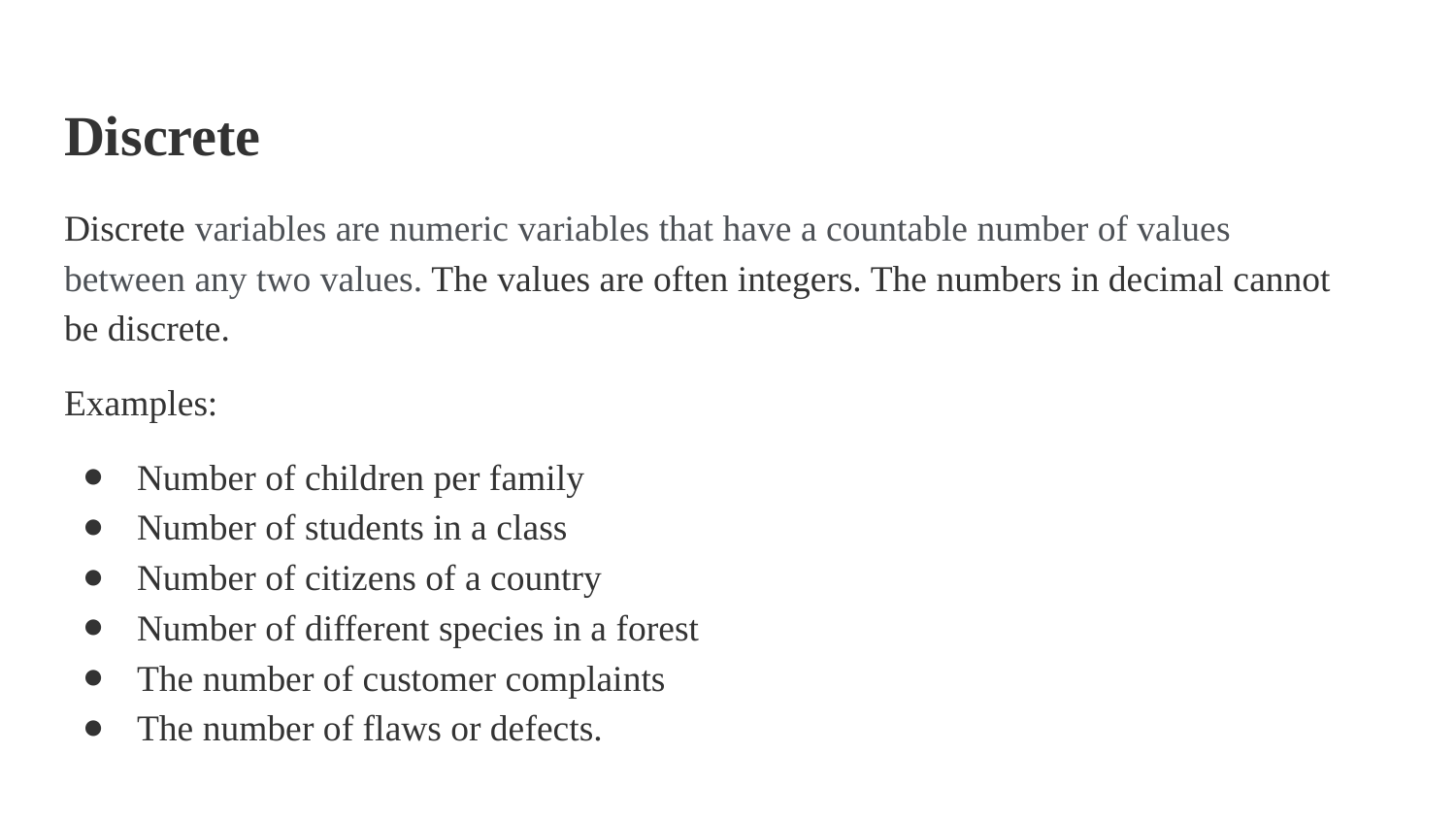

# Discrete
Discrete variables are numeric variables that have a countable number of values between any two values. The values are often integers. The numbers in decimal cannot be discrete.
Examples:
Number of children per family
Number of students in a class
Number of citizens of a country
Number of different species in a forest
The number of customer complaints
The number of flaws or defects.